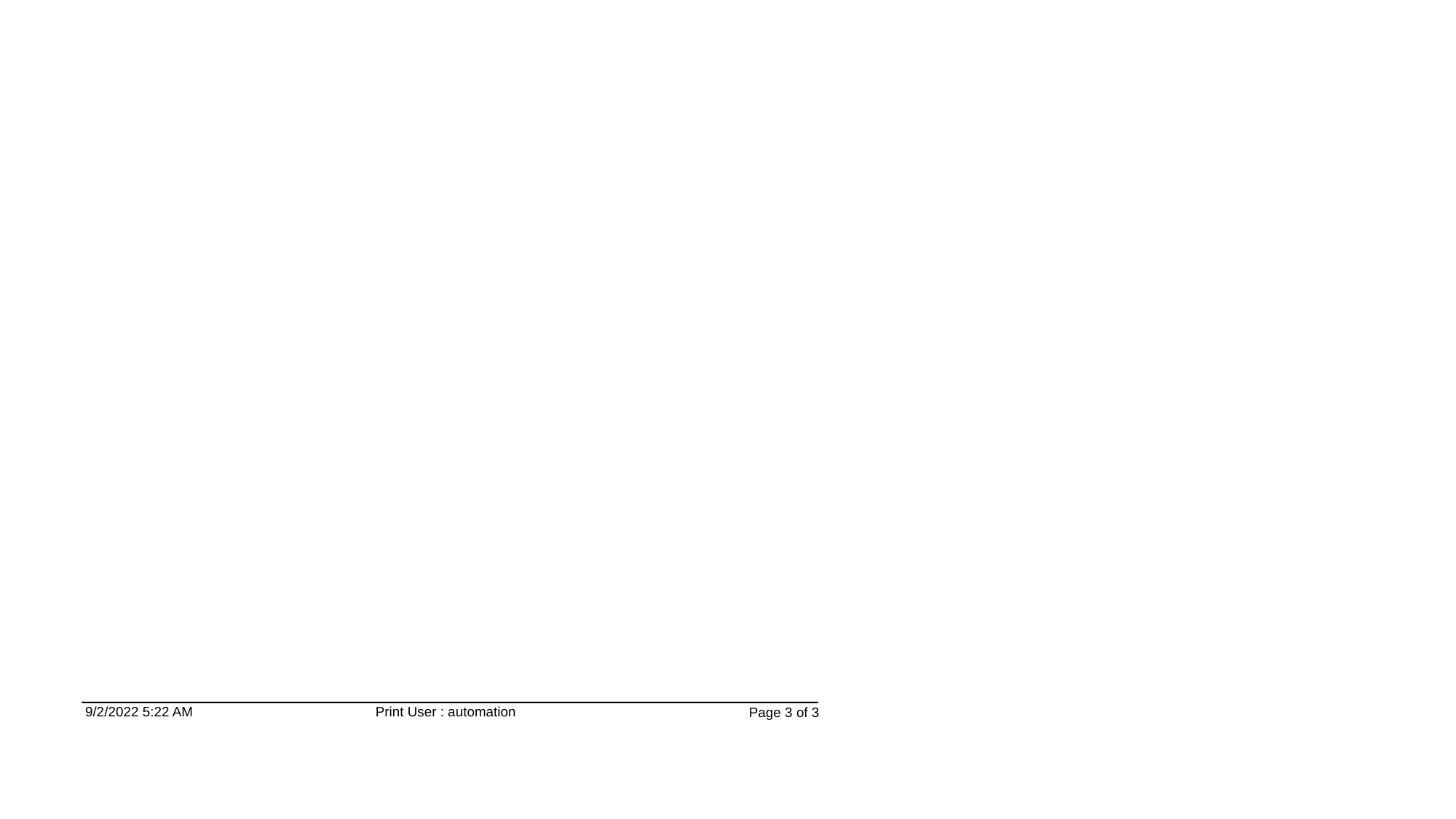

9/2/2022 5:22 AM
Print User : automation
Page 3 of 3